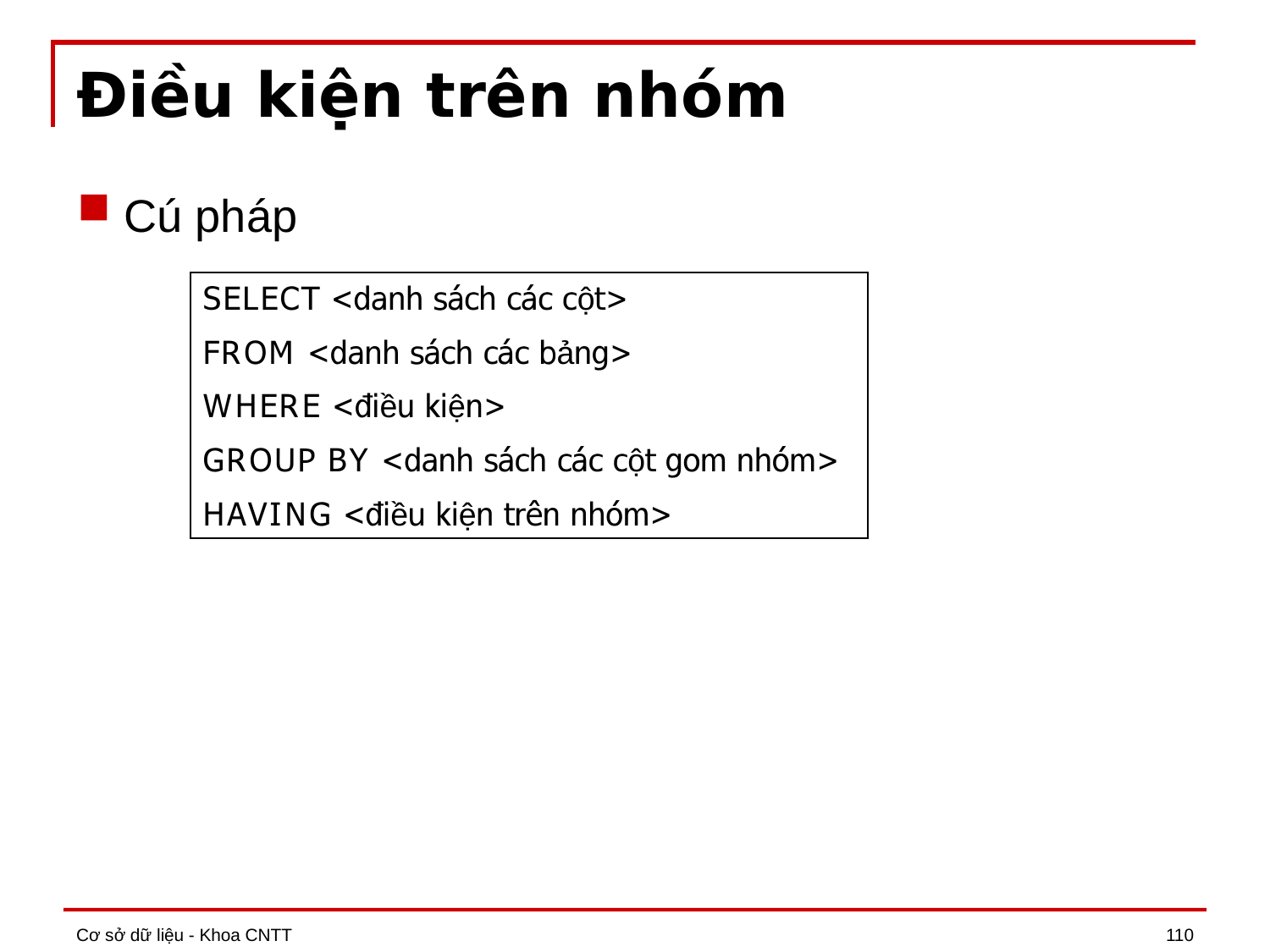

# Điều kiện trên nhóm
Cú pháp
SELECT <danh sách các cột>
FROM <danh sách các bảng>
WHERE <điều kiện>
GROUP BY <danh sách các cột gom nhóm>
HAVING <điều kiện trên nhóm>
Cơ sở dữ liệu - Khoa CNTT
110